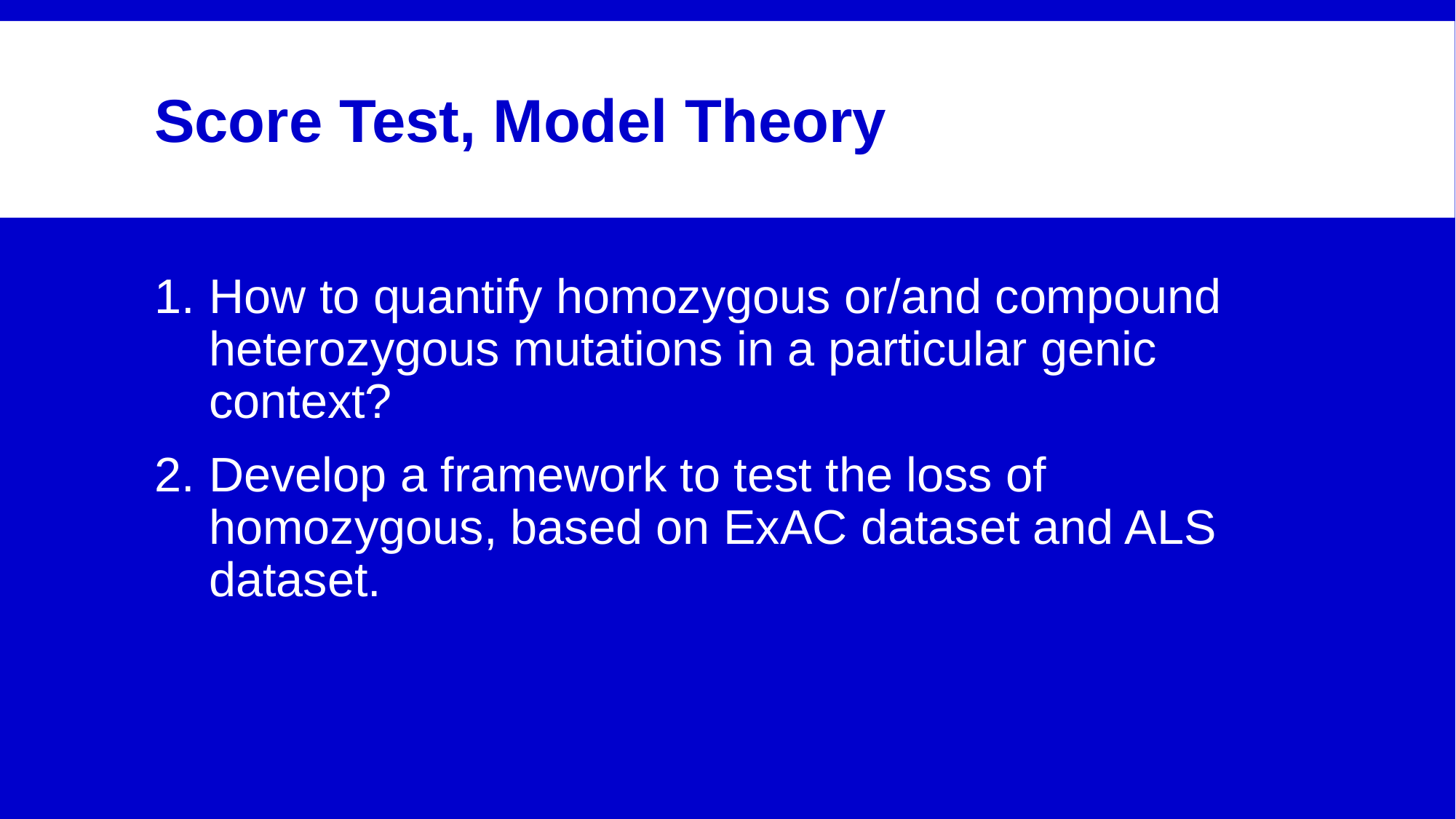

# Score Test, Model Theory
How to quantify homozygous or/and compound heterozygous mutations in a particular genic context?
Develop a framework to test the loss of homozygous, based on ExAC dataset and ALS dataset.